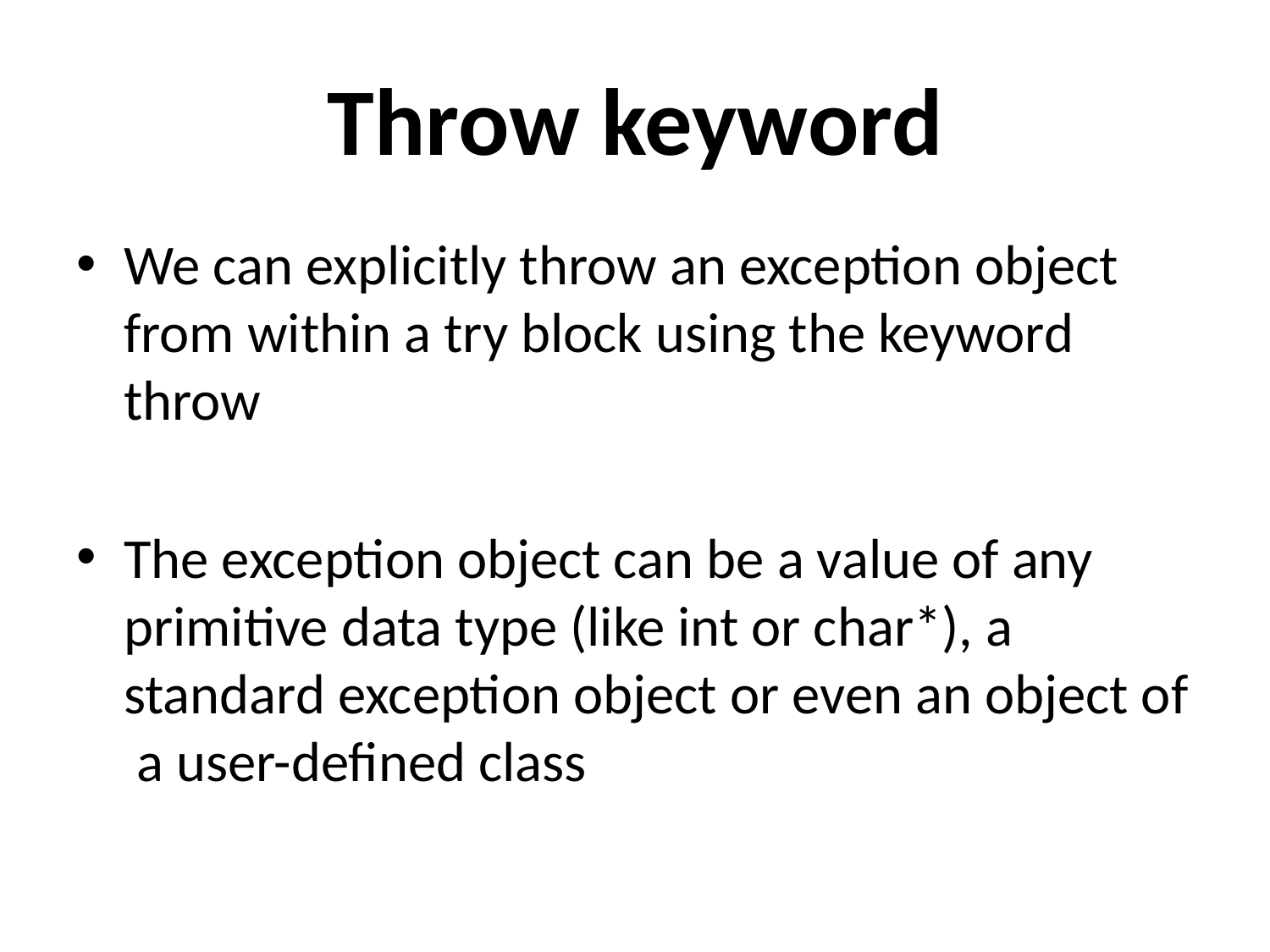

# Throw keyword
We can explicitly throw an exception object from within a try block using the keyword throw

The exception object can be a value of any primitive data type (like int or char*), a standard exception object or even an object of  a user-defined class